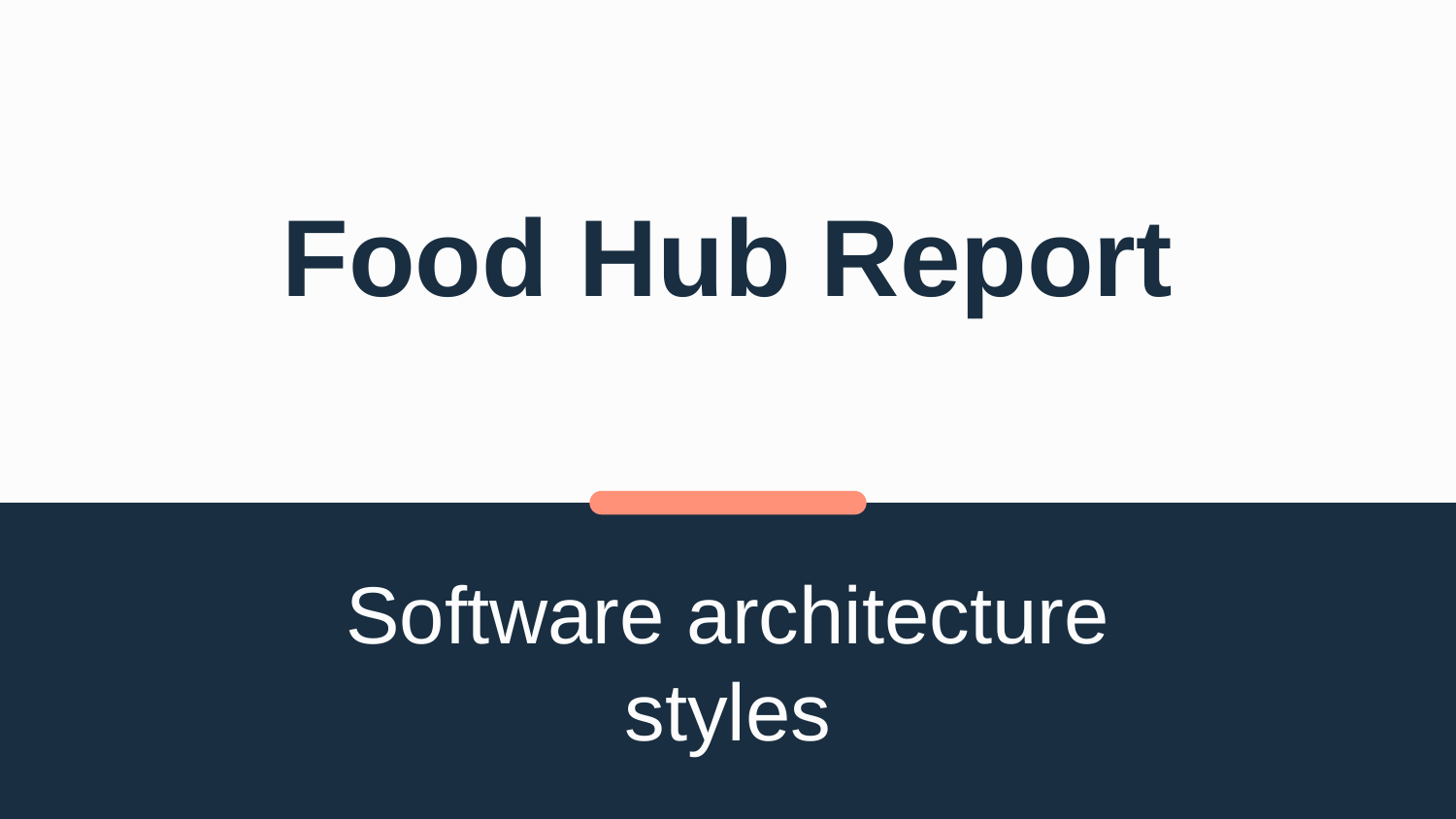

# Food Hub Report
Software architecture styles